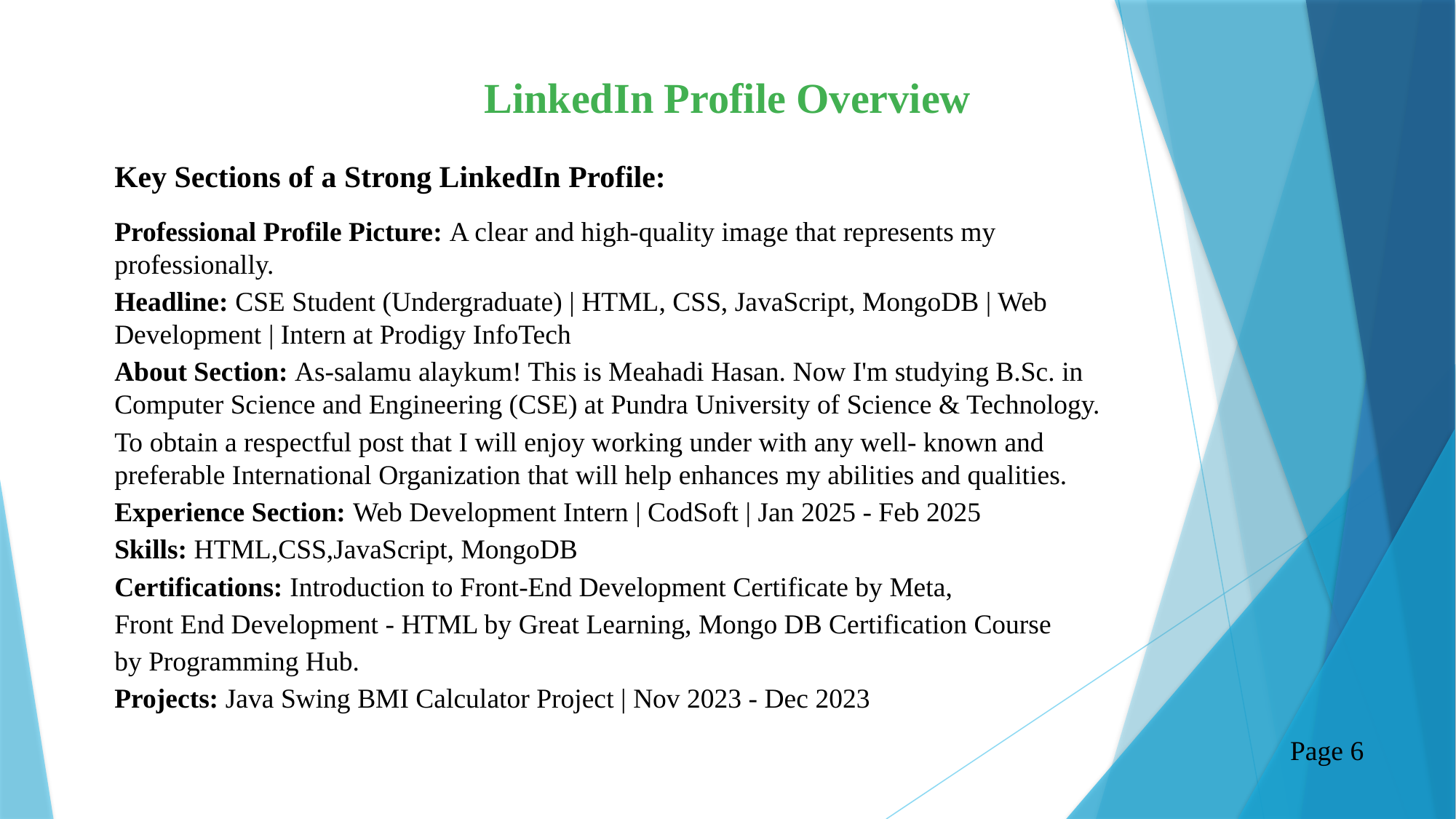

LinkedIn Profile Overview
Key Sections of a Strong LinkedIn Profile:
Professional Profile Picture: A clear and high-quality image that represents my professionally.
Headline: CSE Student (Undergraduate) | HTML, CSS, JavaScript, MongoDB | Web Development | Intern at Prodigy InfoTech
About Section: As-salamu alaykum! This is Meahadi Hasan. Now I'm studying B.Sc. in Computer Science and Engineering (CSE) at Pundra University of Science & Technology.
To obtain a respectful post that I will enjoy working under with any well- known and preferable International Organization that will help enhances my abilities and qualities.
Experience Section: Web Development Intern | CodSoft | Jan 2025 - Feb 2025
Skills: HTML,CSS,JavaScript, MongoDB
Certifications: Introduction to Front-End Development Certificate by Meta,
Front End Development - HTML by Great Learning, Mongo DB Certification Course
by Programming Hub.
Projects: Java Swing BMI Calculator Project | Nov 2023 - Dec 2023
Page 6